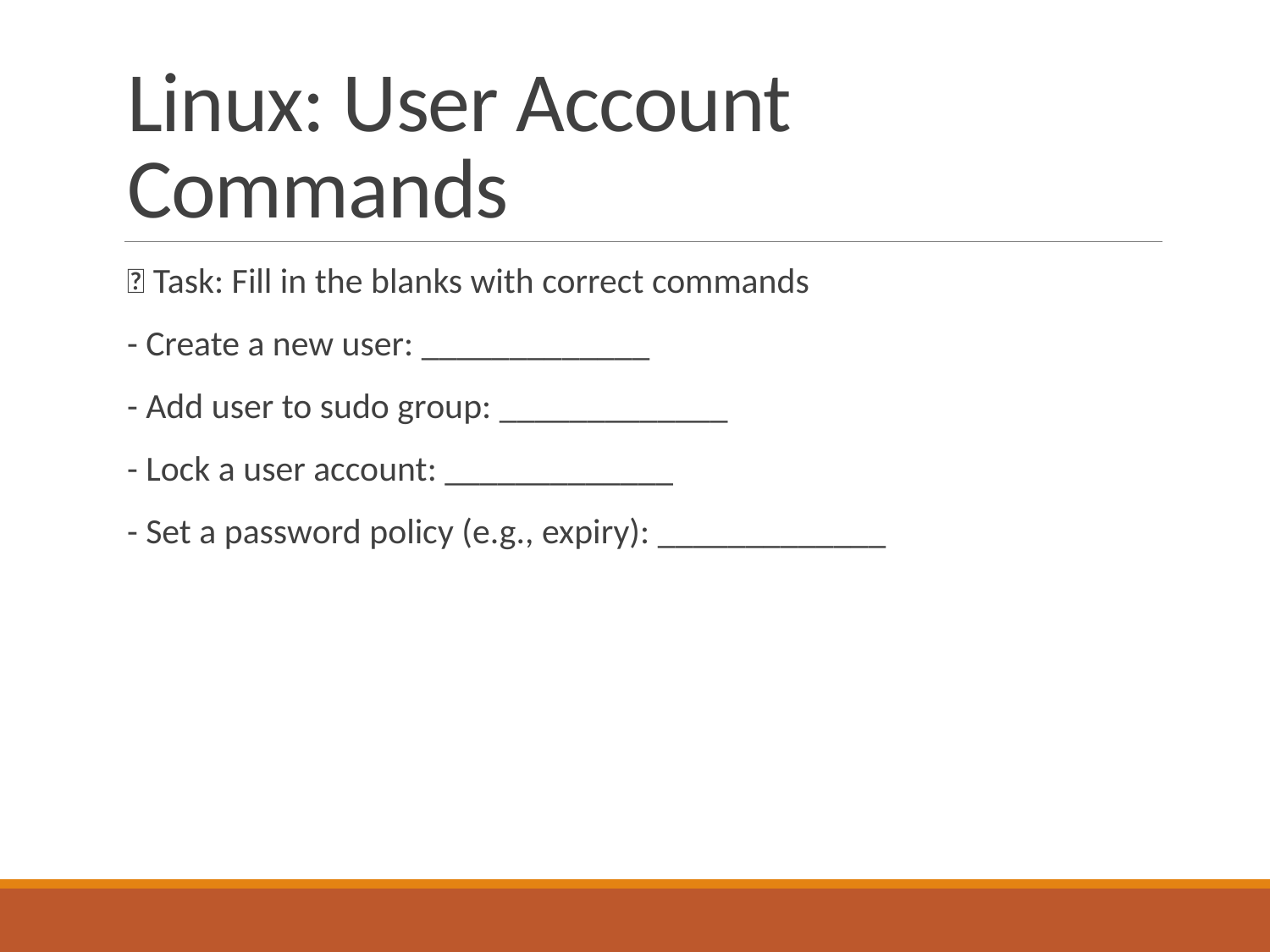

# Linux: User Account Commands
🧪 Task: Fill in the blanks with correct commands
- Create a new user: _____________
- Add user to sudo group: _____________
- Lock a user account: _____________
- Set a password policy (e.g., expiry): _____________